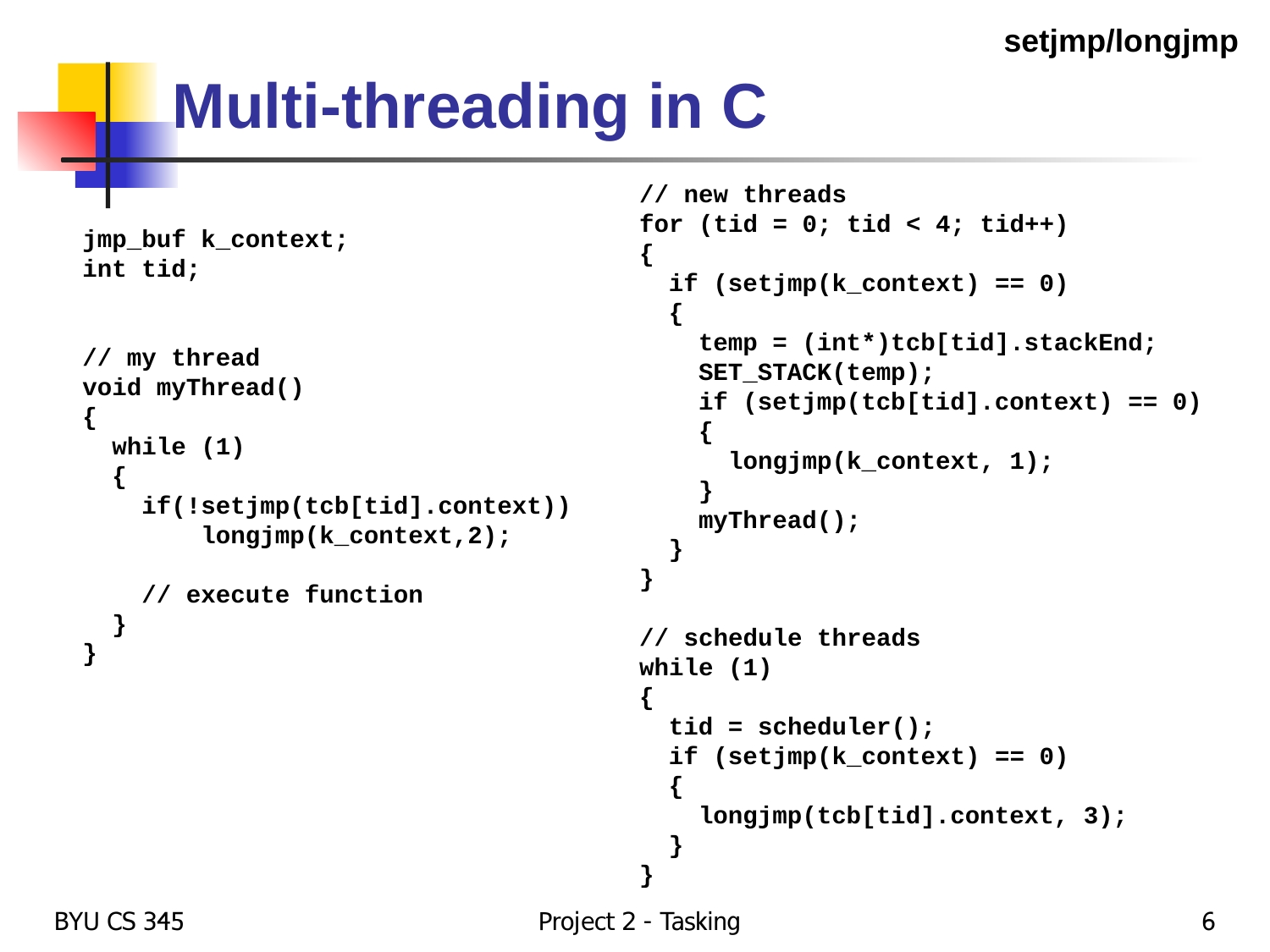

setjmp/longjmp
# Multi-threading in C
// new threads
for (tid = 0; tid < 4; tid++)
{
  if (setjmp(k_context) == 0)
  {
    temp = (int*)tcb[tid].stackEnd;
    SET_STACK(temp);
    if (setjmp(tcb[tid].context) == 0)
    {
      longjmp(k_context, 1);
    }
    myThread();
  }
}

// schedule threads
while (1)
{
  tid = scheduler();
  if (setjmp(k_context) == 0)
  {
    longjmp(tcb[tid].context, 3);
  }
}
jmp_buf k_context;
int tid;

// my thread
void myThread()
{
  while (1)
  {
    if(!setjmp(tcb[tid].context))
        longjmp(k_context,2);

    // execute function
  }
}
BYU CS 345
Project 2 - Tasking
6